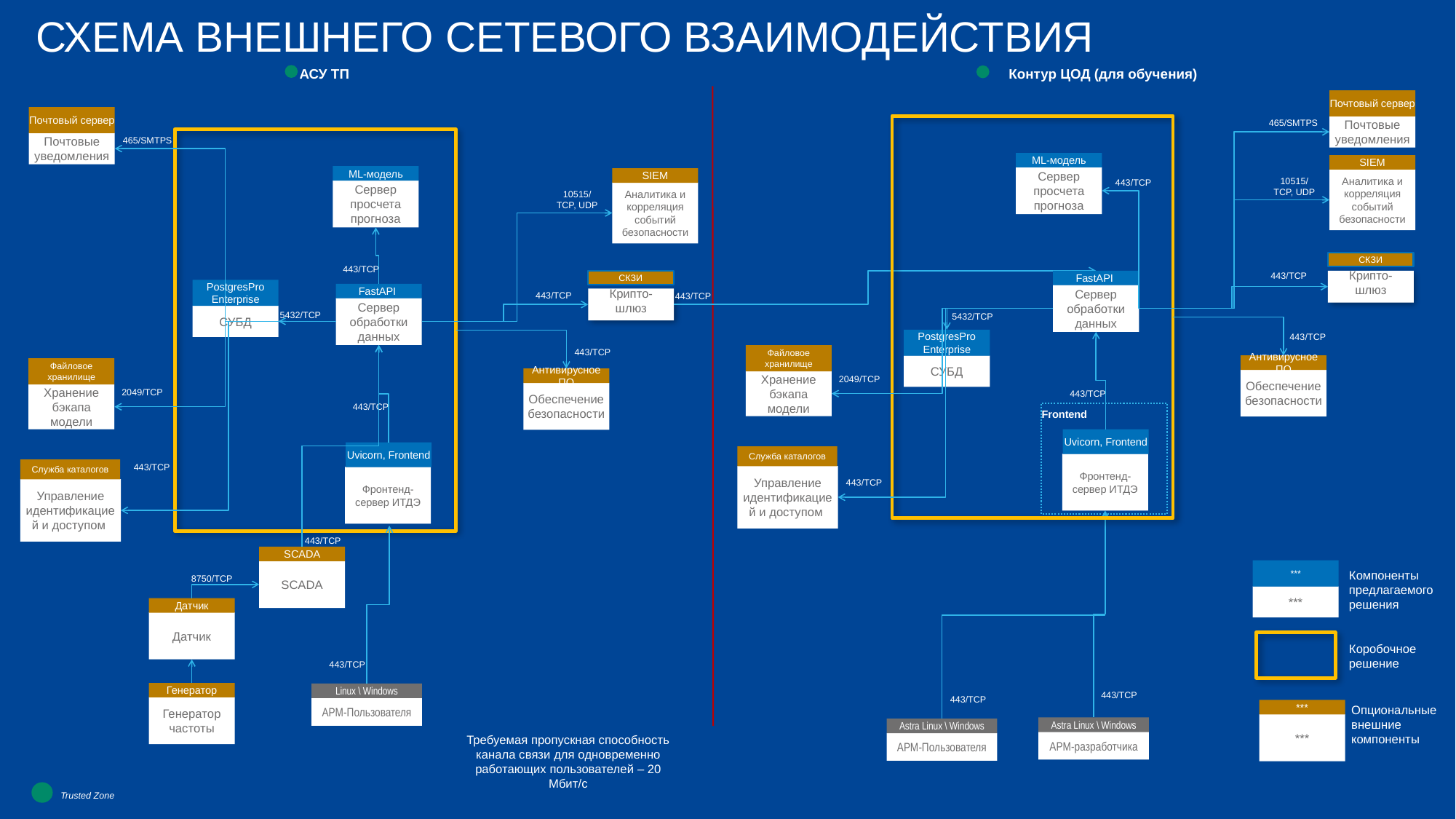

# СХЕМА ВНЕШНЕГО СЕТЕВОГО ВЗАИМОДЕЙСТВИЯ

АСУ ТП

Контур ЦОД (для обучения)
Почтовый сервер
Почтовые уведомления
Почтовый сервер
Почтовые уведомления
465/SMTPS

465/SMTPS
ML-модель
Сервер просчета прогноза
SIEM
Аналитика и корреляция событий безопасности
ML-модель
Сервер просчета прогноза
SIEM
Аналитика и корреляция событий безопасности
10515/
TCP, UDP
443/TCP
10515/
TCP, UDP
СКЗИ
443/TCP
443/TCP
FastAPI
Сервер обработки данных
Крипто-шлюз
СКЗИ
PostgresPro Enterprise
СУБД
FastAPI
Сервер обработки данных
443/TCP
443/TCP
Крипто-шлюз
5432/TCP
5432/TCP
443/TCP
PostgresPro Enterprise
СУБД
443/TCP
Файловое хранилище
Хранение бэкапа модели
Антивирусное ПО
Обеспечение безопасности
Файловое хранилище
Хранение бэкапа модели
2049/TCP
Антивирусное ПО
Обеспечение безопасности
2049/TCP
443/TCP
443/TCP

Frontend

Uvicorn, Frontend
Фронтенд-сервер ИТДЭ
Uvicorn, Frontend
Фронтенд-сервер ИТДЭ
Служба каталогов
Управление идентификацией и доступом
443/TCP
Служба каталогов
Управление идентификацией и доступом
443/TCP
443/TCP
SCADA
SCADA
***
***
Компоненты предлагаемого решения
8750/TCP
Датчик
Датчик

Коробочное решение
443/TCP

Linux \ Windows

АРМ-Пользователя

Генератор
Генератор частоты
443/TCP
443/TCP
Опциональные внешние компоненты
***
***

Astra Linux \ Windows

АРМ-разработчика

Astra Linux \ Windows

АРМ-Пользователя

Требуемая пропускная способность канала связи для одновременно работающих пользователей – 20 Мбит/с

Trusted Zone